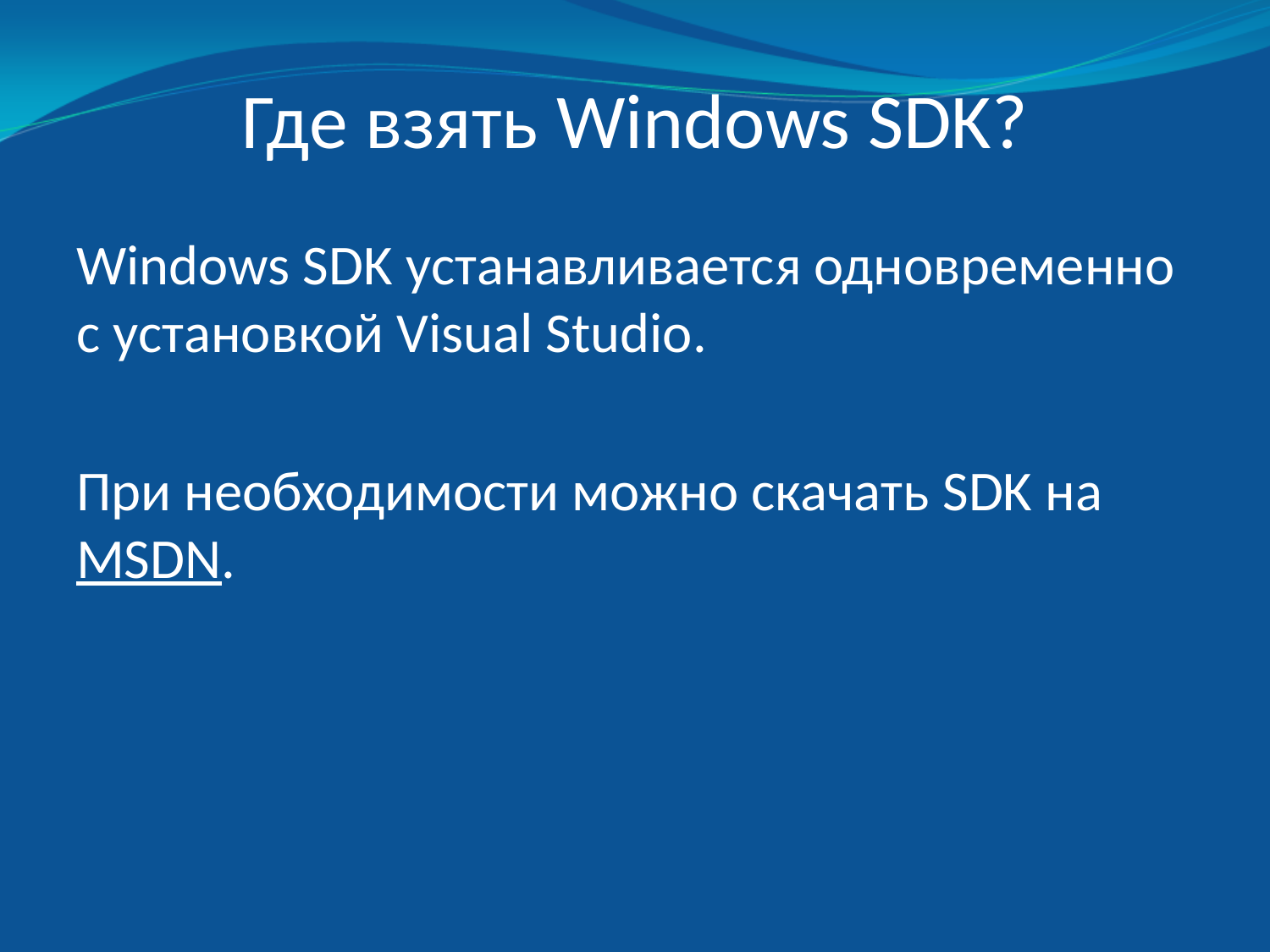

# Где взять Windows SDK?
Windows SDK устанавливается одновременно с установкой Visual Studio.

При необходимости можно скачать SDK на MSDN.